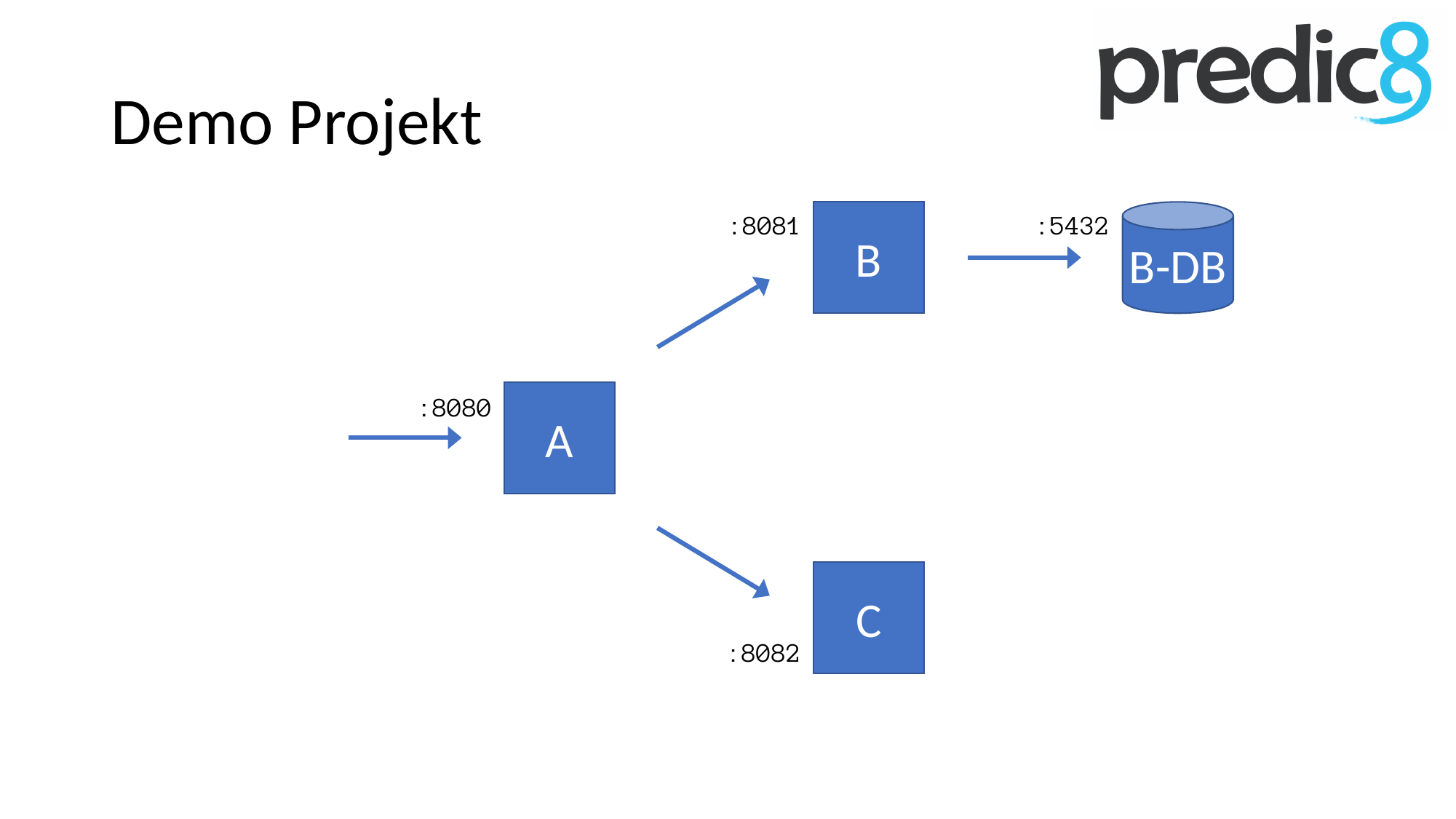

# Demo Projekt
:8081
B
:5432
B-DB
A
:8080
C
:8082